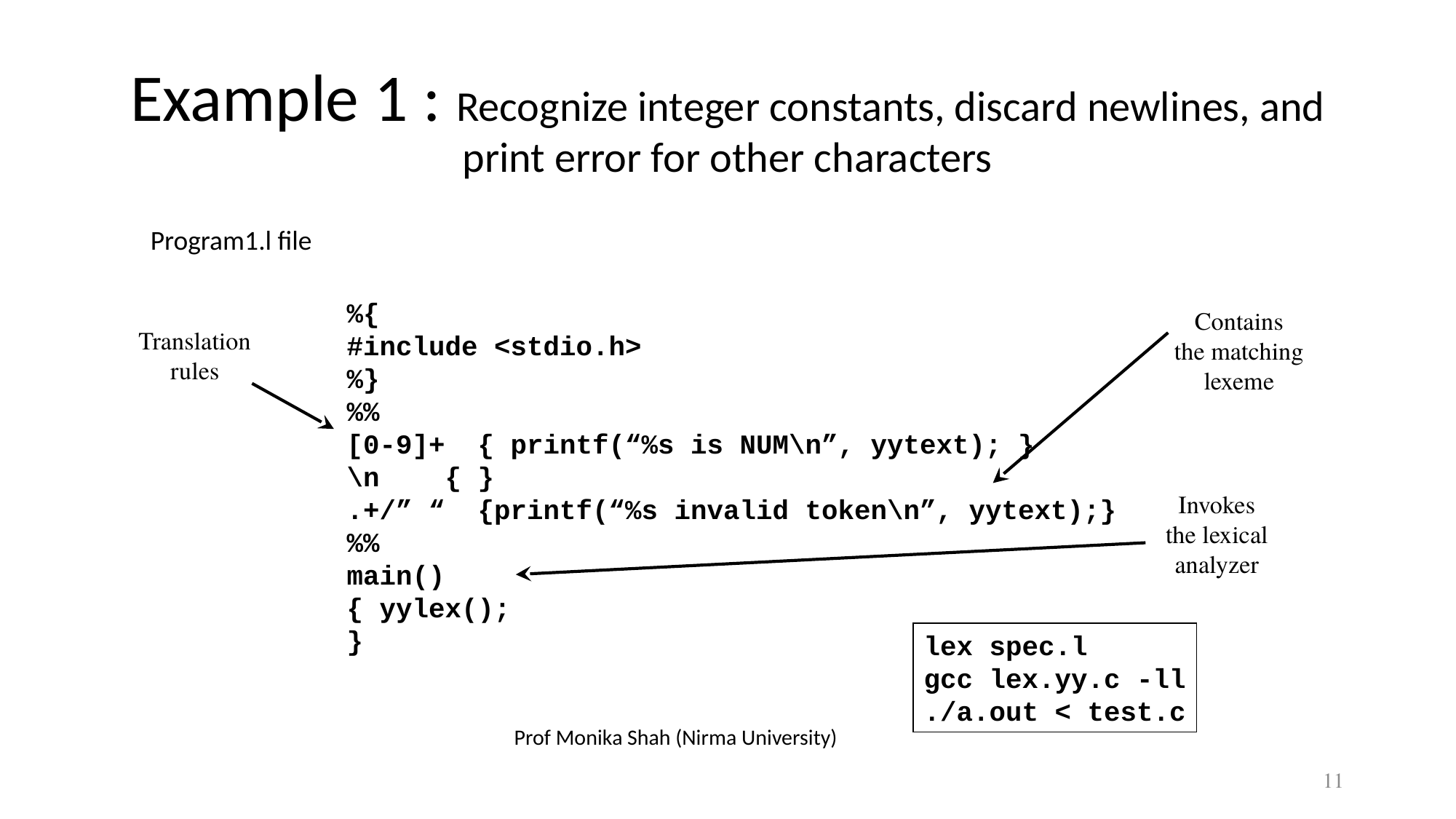

# Example 1 : Recognize integer constants, discard newlines, and print error for other characters
Program1.l file
%{
#include <stdio.h>
%}
%%
[0-9]+  { printf(“%s is NUM\n”, yytext); }
\n    { }
.+/” “  {printf(“%s invalid token\n”, yytext);}
%%
main()
{ yylex();
}
Contains
the matching
lexeme
Translation
rules

Invokes
the lexical
analyzer

lex spec.l
gcc lex.yy.c -ll
./a.out < test.c
Prof Monika Shah (Nirma University)
11